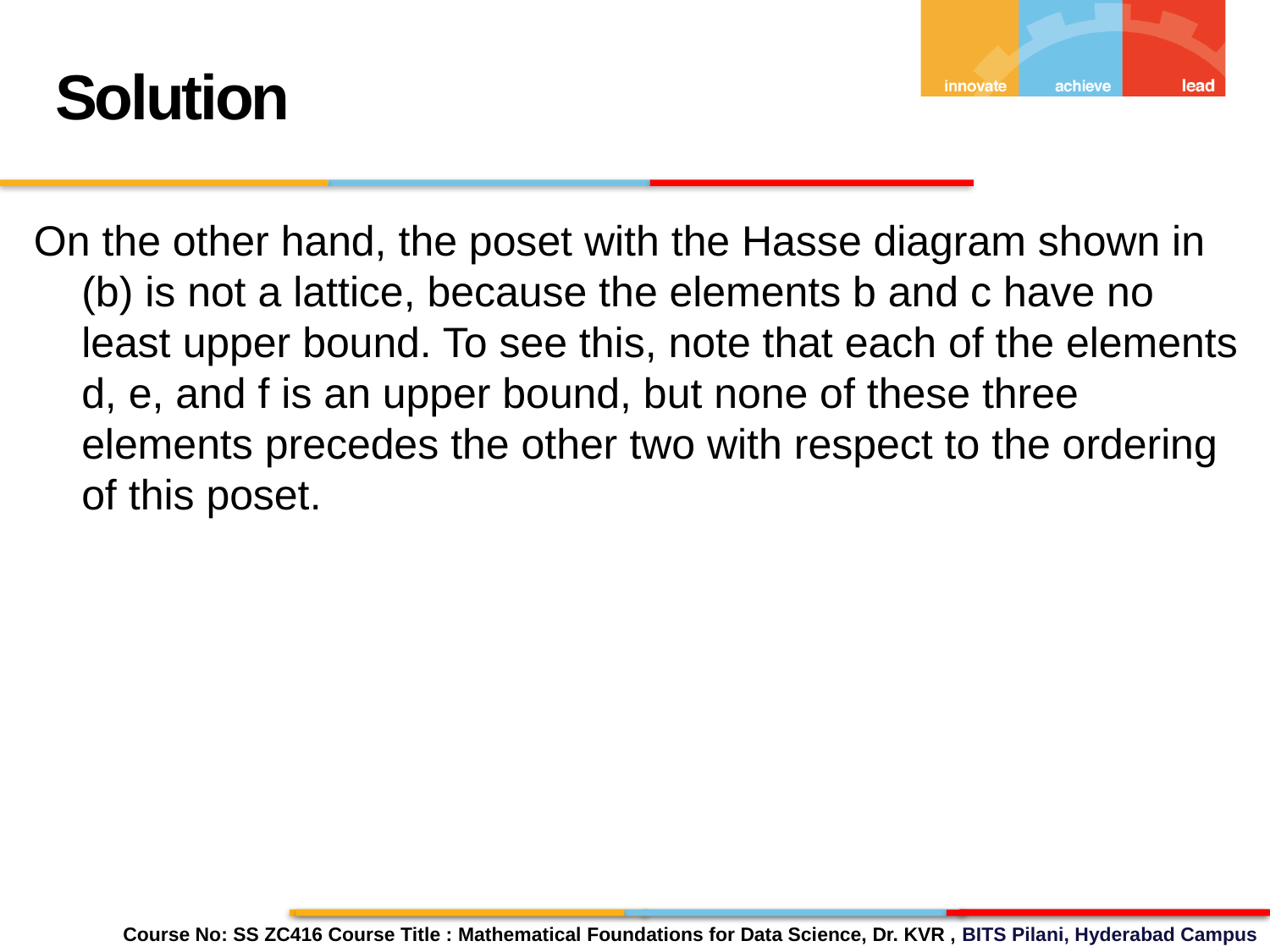

Solution
On the other hand, the poset with the Hasse diagram shown in (b) is not a lattice, because the elements b and c have no least upper bound. To see this, note that each of the elements d, e, and f is an upper bound, but none of these three elements precedes the other two with respect to the ordering of this poset.